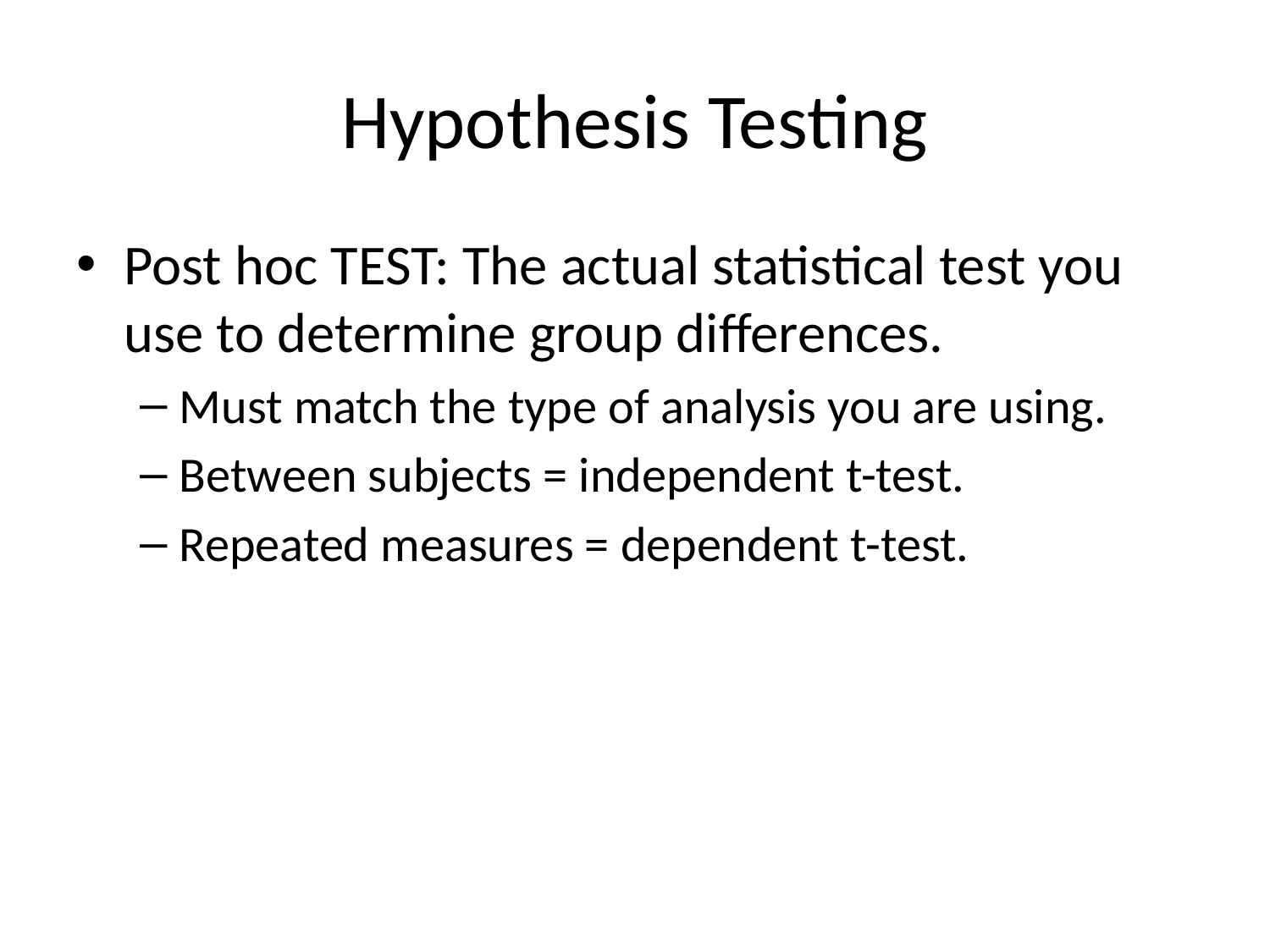

# Hypothesis Testing
Post hoc TEST: The actual statistical test you use to determine group differences.
Must match the type of analysis you are using.
Between subjects = independent t-test.
Repeated measures = dependent t-test.